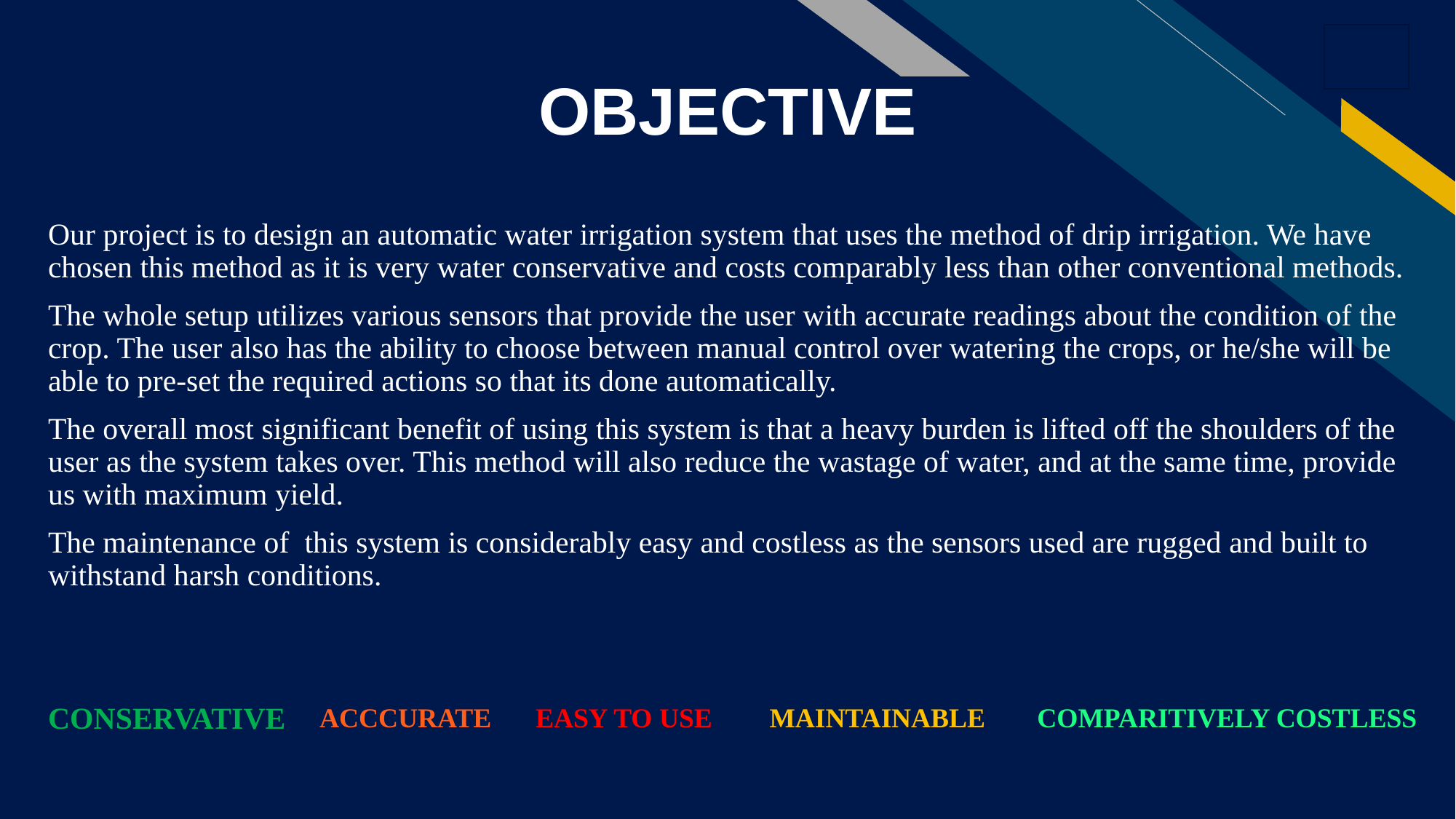

# OBJECTIVE

Our project is to design an automatic water irrigation system that uses the method of drip irrigation. We have chosen this method as it is very water conservative and costs comparably less than other conventional methods.
The whole setup utilizes various sensors that provide the user with accurate readings about the condition of the crop. The user also has the ability to choose between manual control over watering the crops, or he/she will be able to pre-set the required actions so that its done automatically.
The overall most significant benefit of using this system is that a heavy burden is lifted off the shoulders of the user as the system takes over. This method will also reduce the wastage of water, and at the same time, provide us with maximum yield.
The maintenance of  this system is considerably easy and costless as the sensors used are rugged and built to withstand harsh conditions.

CONSERVATIVE
ACCCURATE
EASY TO USE
MAINTAINABLE
COMPARITIVELY COSTLESS